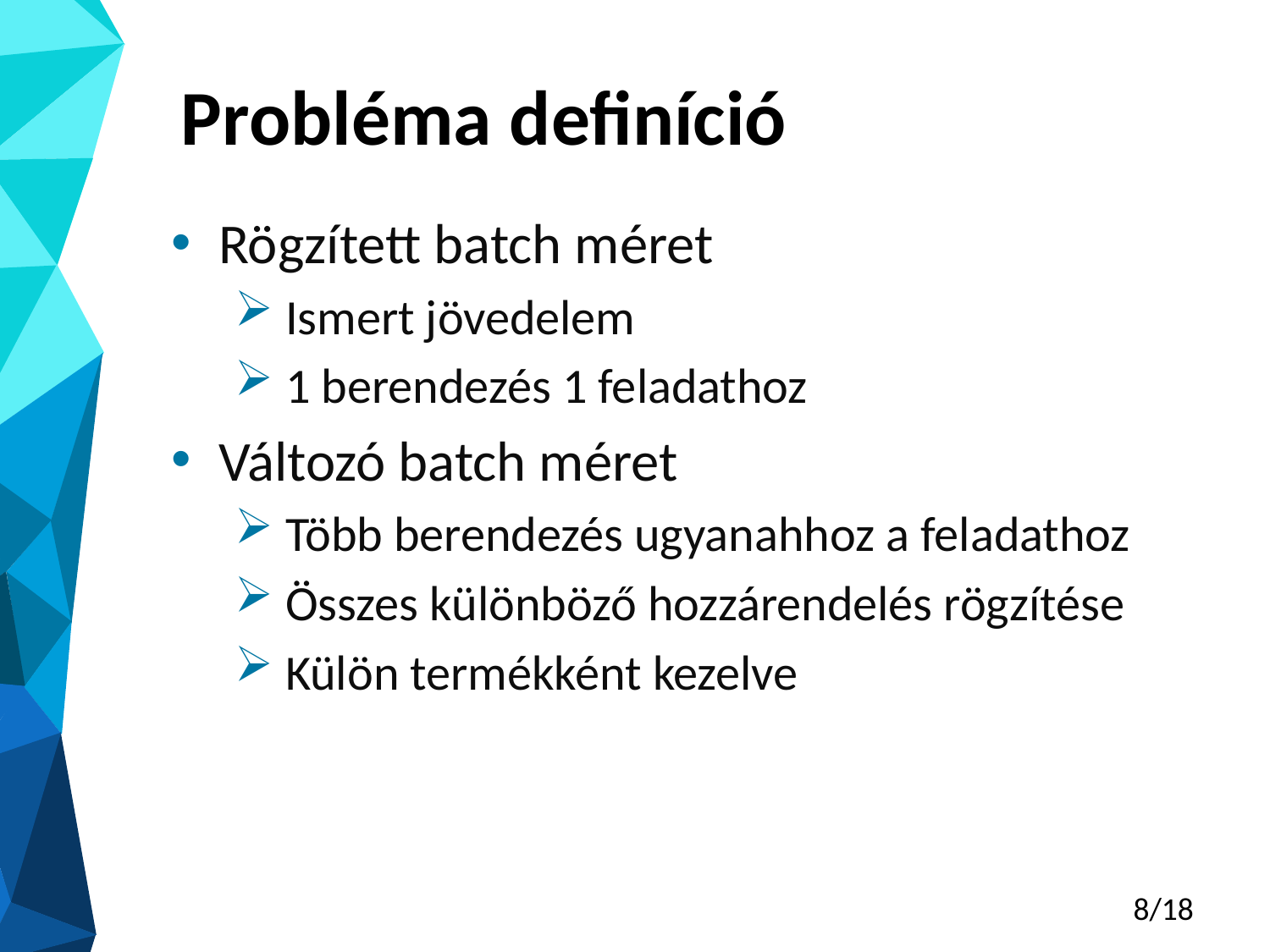

# Probléma definíció
Rögzített batch méret
 Ismert jövedelem
 1 berendezés 1 feladathoz
Változó batch méret
 Több berendezés ugyanahhoz a feladathoz
 Összes különböző hozzárendelés rögzítése
 Külön termékként kezelve

8/18